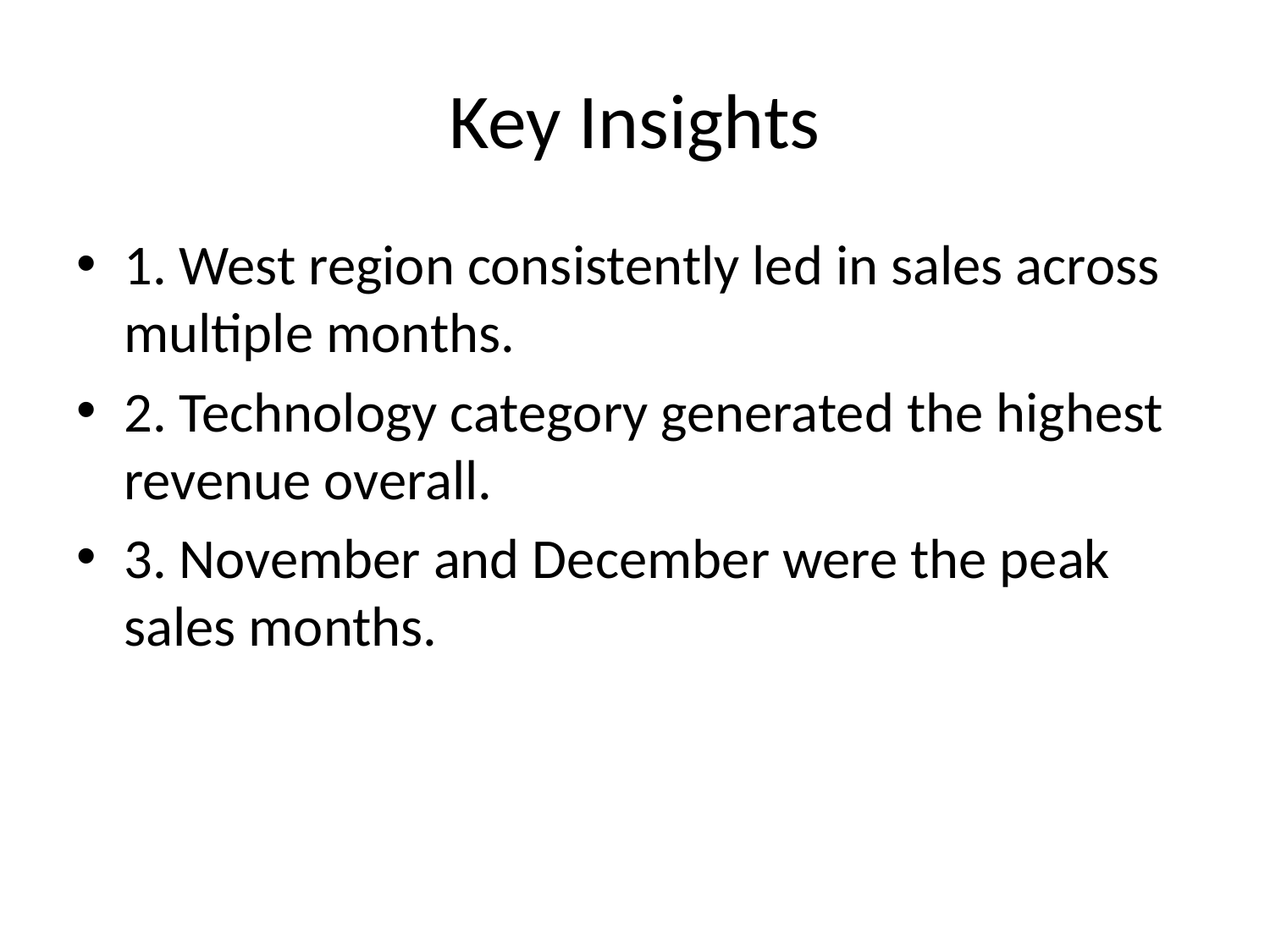

# Key Insights
1. West region consistently led in sales across multiple months.
2. Technology category generated the highest revenue overall.
3. November and December were the peak sales months.